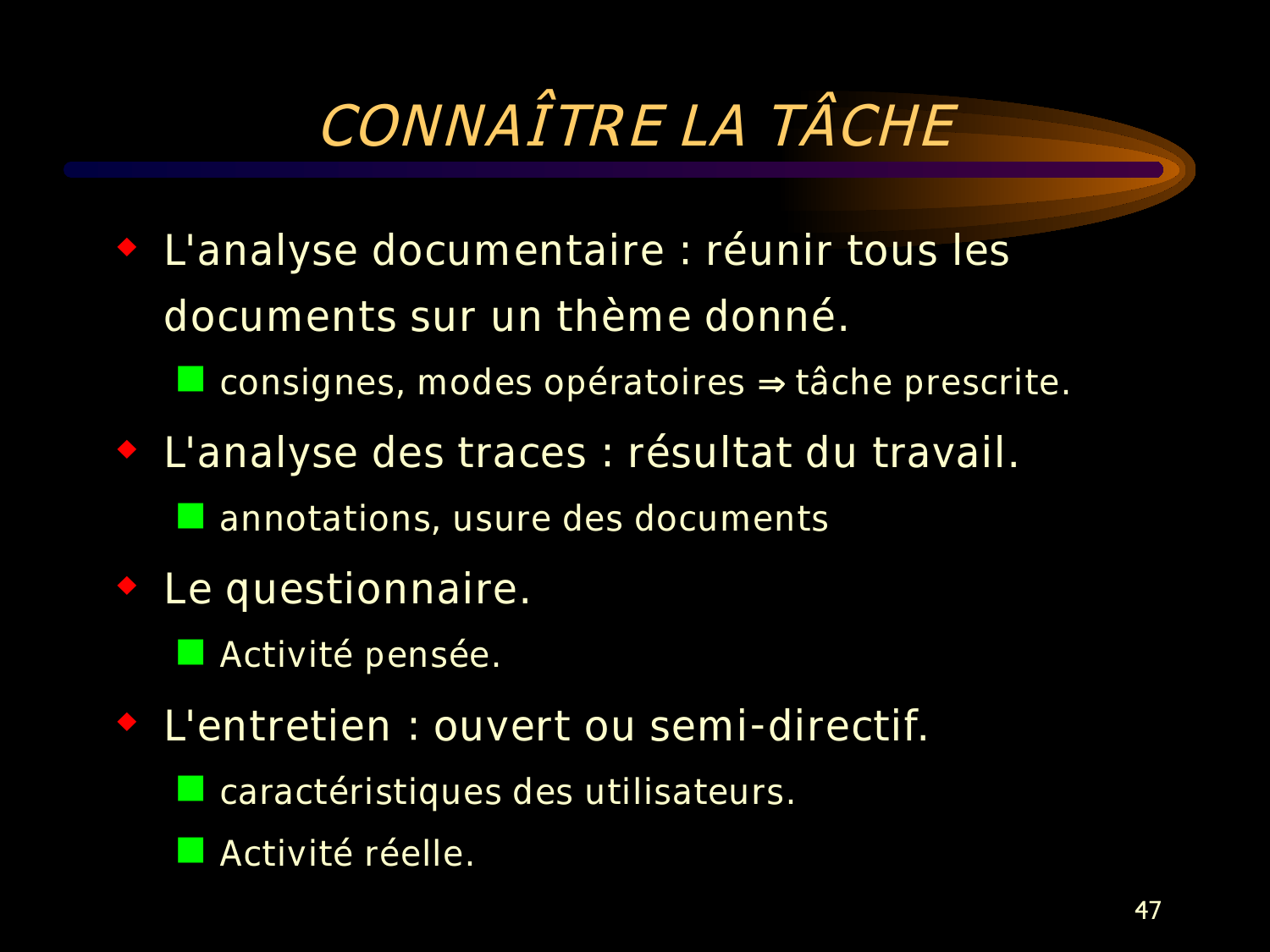

# CONNAÎTRE LA TÂCHE
L'analyse documentaire : réunir tous les documents sur un thème donné.
consignes, modes opératoires ⇒ tâche prescrite.
L'analyse des traces : résultat du travail.
annotations, usure des documents
Le questionnaire.
Activité pensée.
L'entretien : ouvert ou semi-directif.
caractéristiques des utilisateurs.
Activité réelle.
47